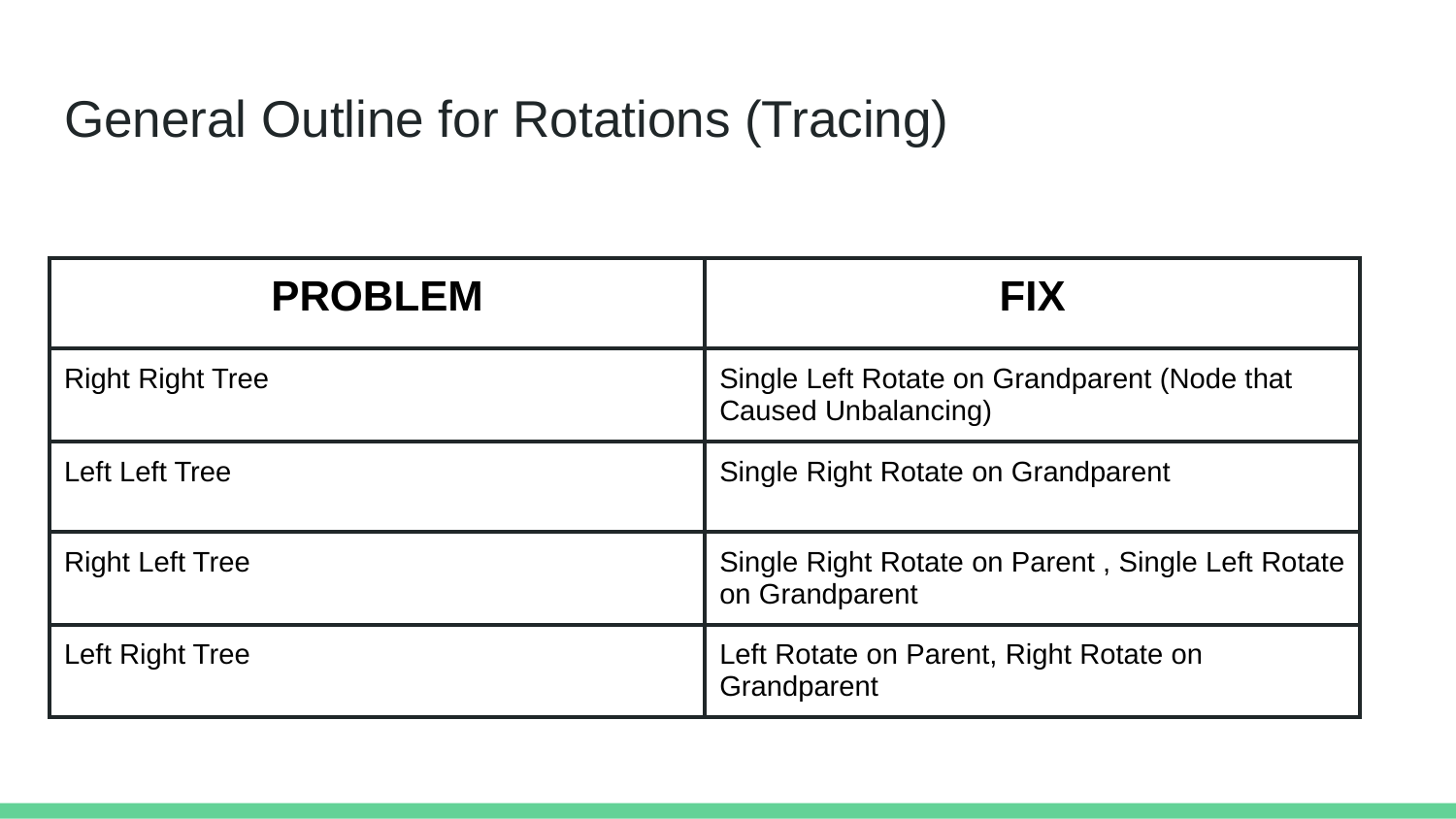

# General Outline for Rotations (Tracing)
| PROBLEM | FIX |
| --- | --- |
| Right Right Tree | Single Left Rotate on Grandparent (Node that Caused Unbalancing) |
| Left Left Tree | Single Right Rotate on Grandparent |
| Right Left Tree | Single Right Rotate on Parent , Single Left Rotate on Grandparent |
| Left Right Tree | Left Rotate on Parent, Right Rotate on Grandparent |